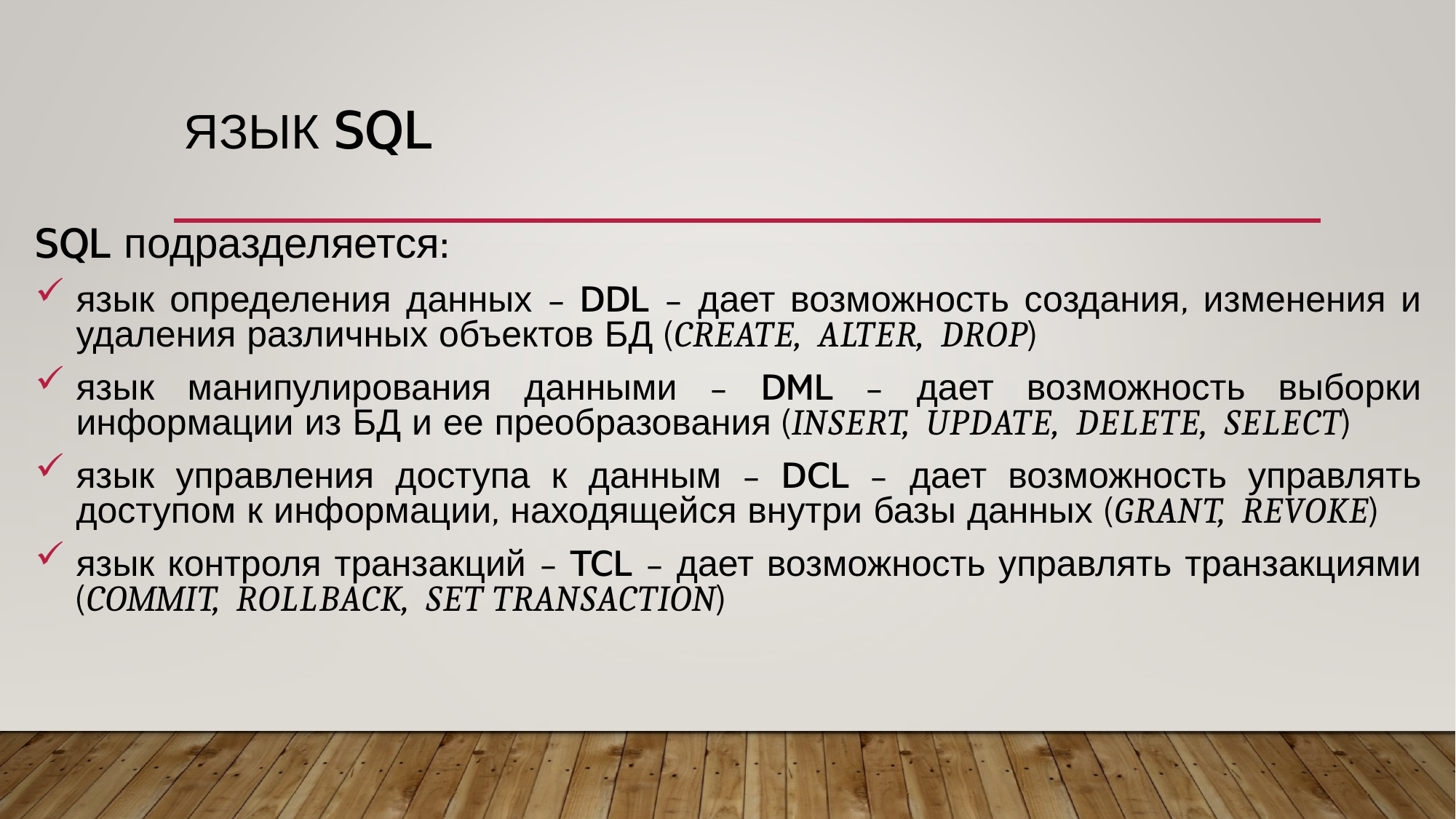

# Язык SQL
SQL подразделяется:
язык определения данных – DDL – дает возможность создания, изменения и удаления различных объектов БД (CREATE,  ALTER,  DROP)
язык манипулирования данными – DML – дает возможность выборки информации из БД и ее преобразования (INSERT,  UPDATE,  DELETE,  SELECT)
язык управления доступа к данным – DCL – дает возможность управлять доступом к информации, находящейся внутри базы данных (GRANT,  REVOKE)
язык контроля транзакций – TCL – дает возможность управлять транзакциями (COMMIT,  ROLLBACK,  SET TRANSACTION)